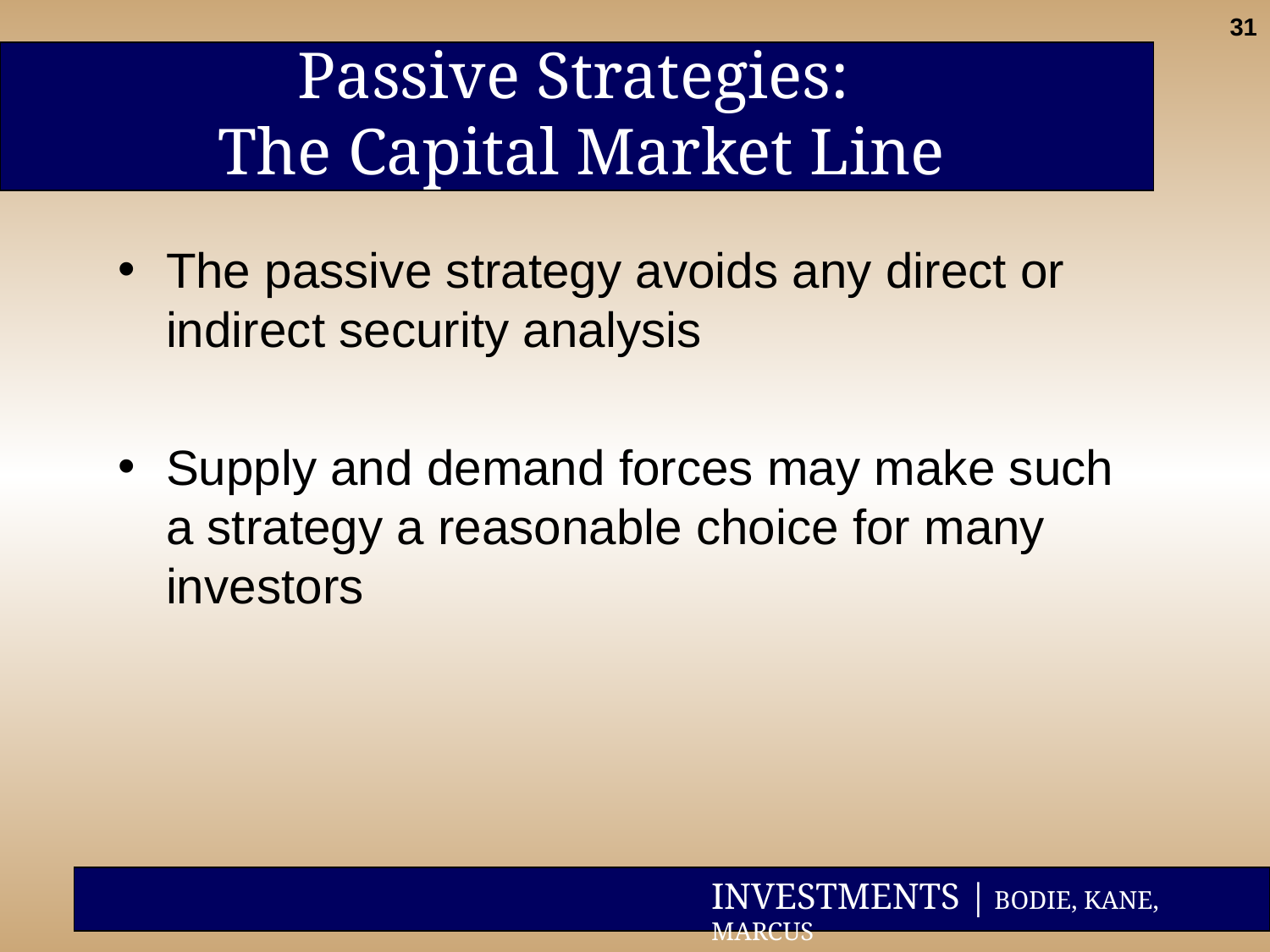

31
Passive Strategies:
The Capital Market Line
The passive strategy avoids any direct or indirect security analysis

Supply and demand forces may make such a strategy a reasonable choice for many investors